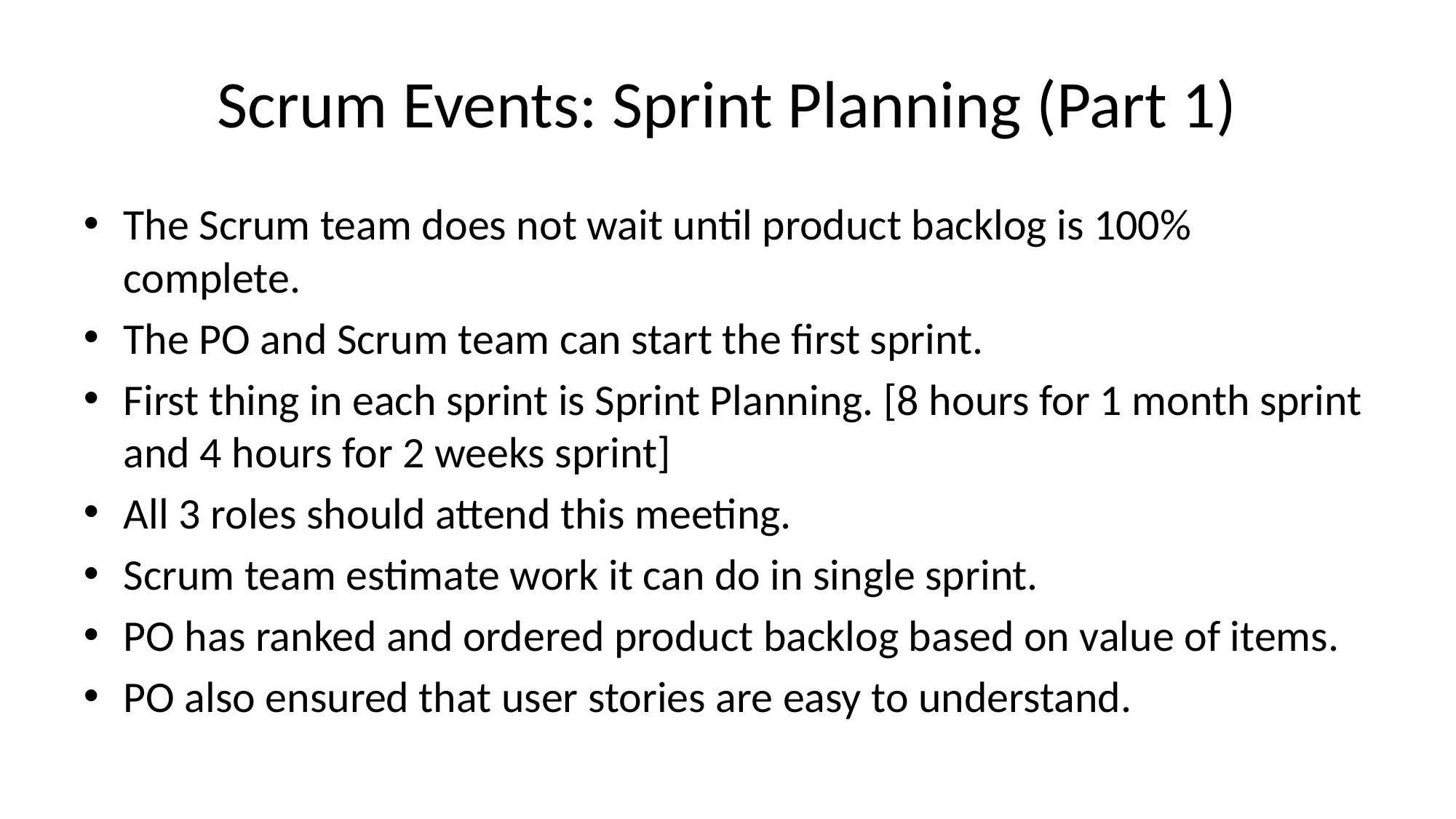

# Scrum Events: Sprint Planning (Part 1)
The Scrum team does not wait until product backlog is 100% complete.
The PO and Scrum team can start the first sprint.
First thing in each sprint is Sprint Planning. [8 hours for 1 month sprint and 4 hours for 2 weeks sprint]
All 3 roles should attend this meeting.
Scrum team estimate work it can do in single sprint.
PO has ranked and ordered product backlog based on value of items.
PO also ensured that user stories are easy to understand.